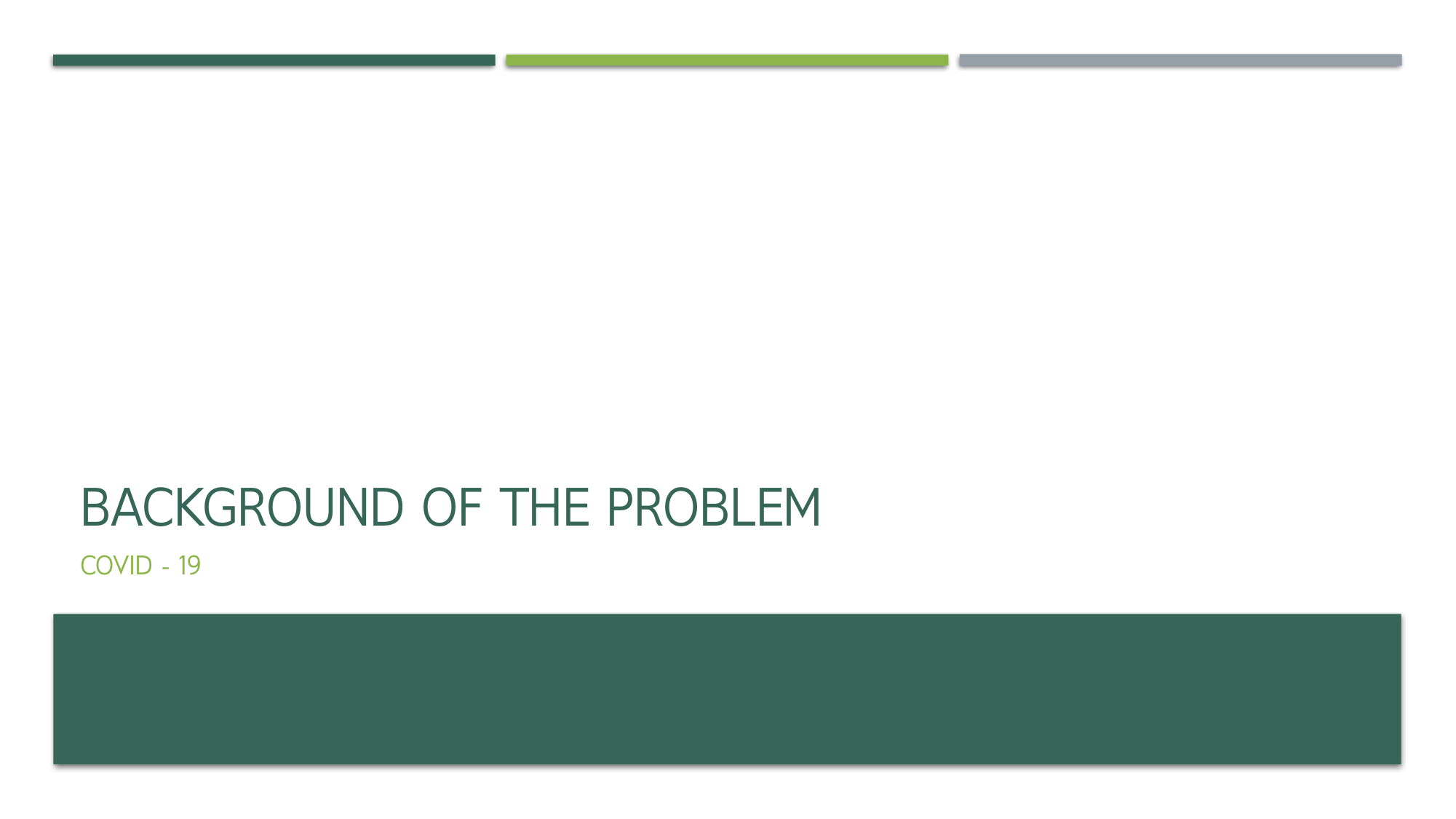

# BACKGROUND OF THE PROBLEM
Covid - 19